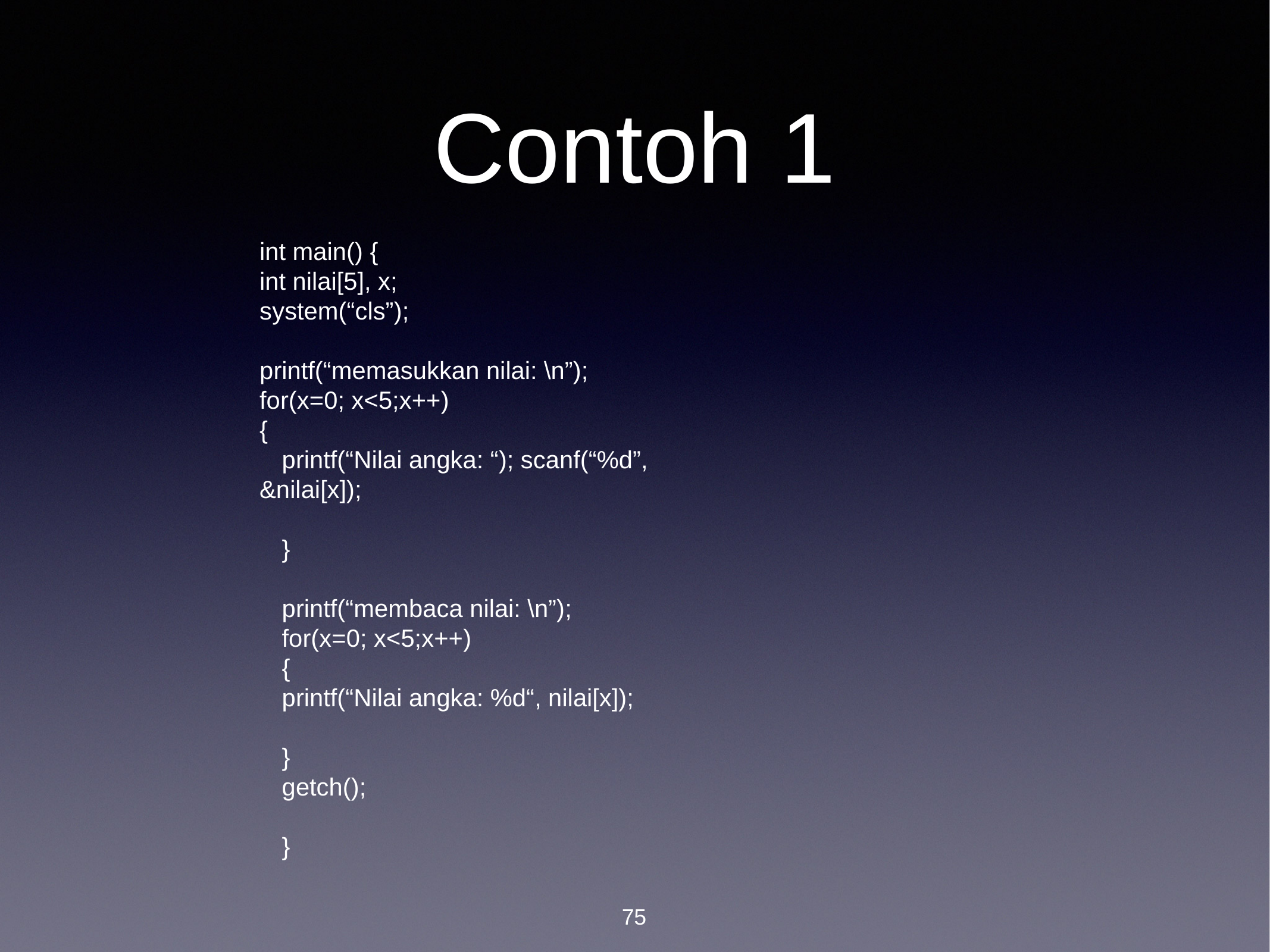

# Contoh 1
int main() {
int nilai[5], x;
system(“cls”);

printf(“memasukkan nilai: \n”);
for(x=0; x<5;x++)
{
printf(“Nilai angka: “); scanf(“%d”, &nilai[x]);

}

printf(“membaca nilai: \n”);
for(x=0; x<5;x++)
{
printf(“Nilai angka: %d“, nilai[x]);

}
getch();

}
75